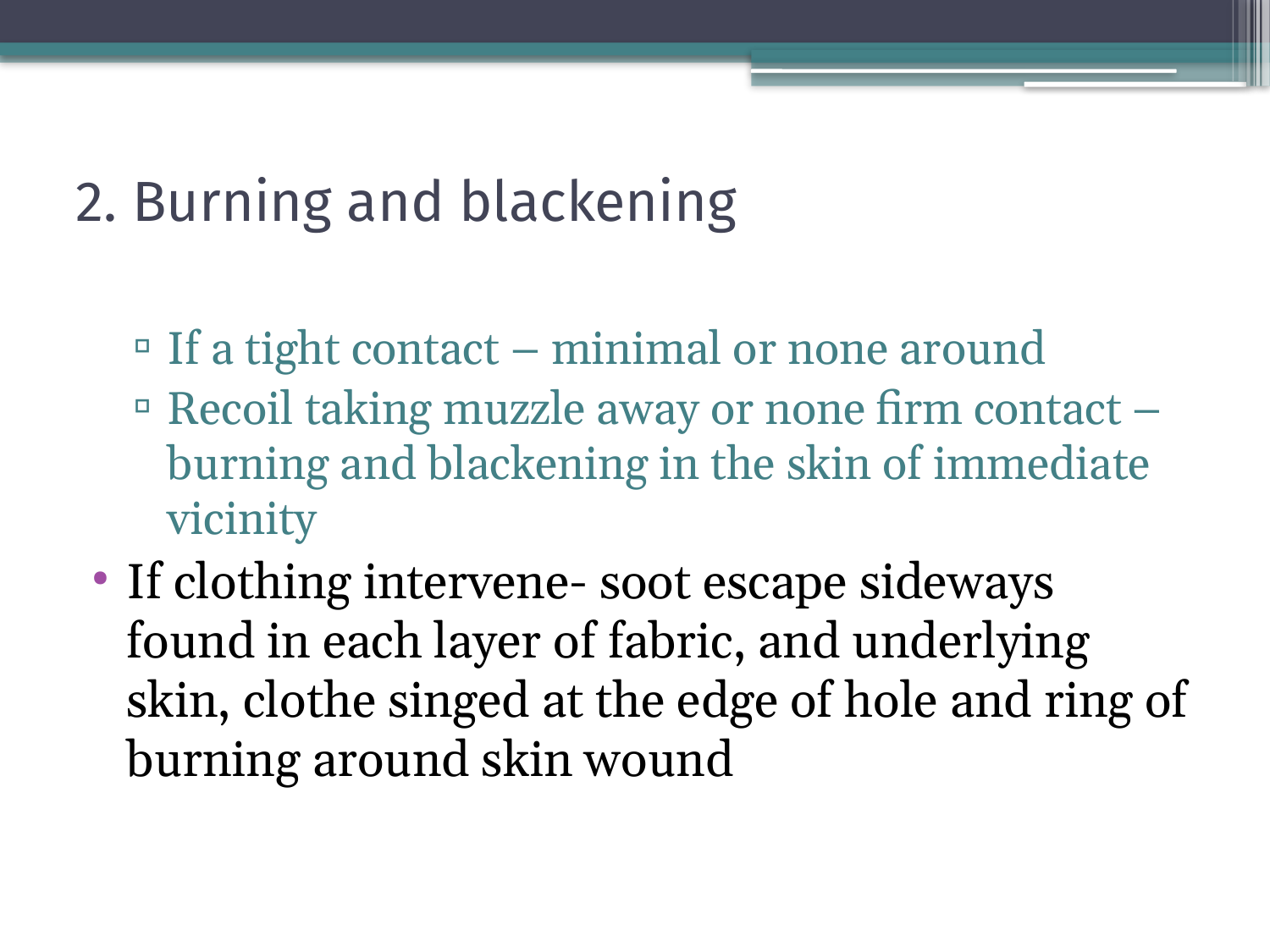

# 2. Burning and blackening
If a tight contact – minimal or none around
Recoil taking muzzle away or none firm contact – burning and blackening in the skin of immediate vicinity
If clothing intervene- soot escape sideways found in each layer of fabric, and underlying skin, clothe singed at the edge of hole and ring of burning around skin wound